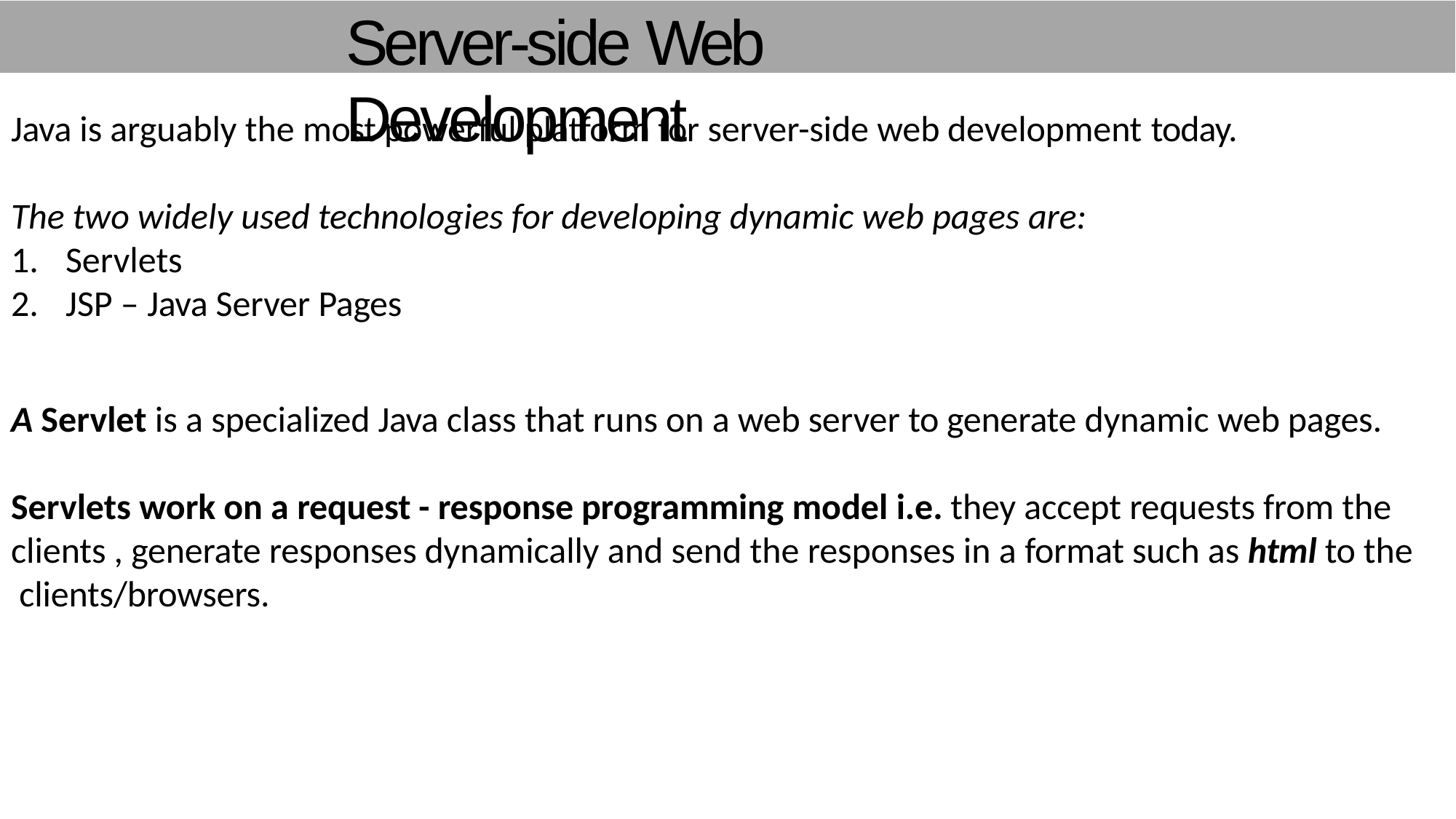

# Server-side Web Development

Java is arguably the most powerful platform for server-side web development today.

The two widely used technologies for developing dynamic web pages are:
Servlets
JSP – Java Server Pages

A Servlet is a specialized Java class that runs on a web server to generate dynamic web pages.

Servlets work on a request - response programming model i.e. they accept requests from the  clients , generate responses dynamically and send the responses in a format such as html to the  clients/browsers.